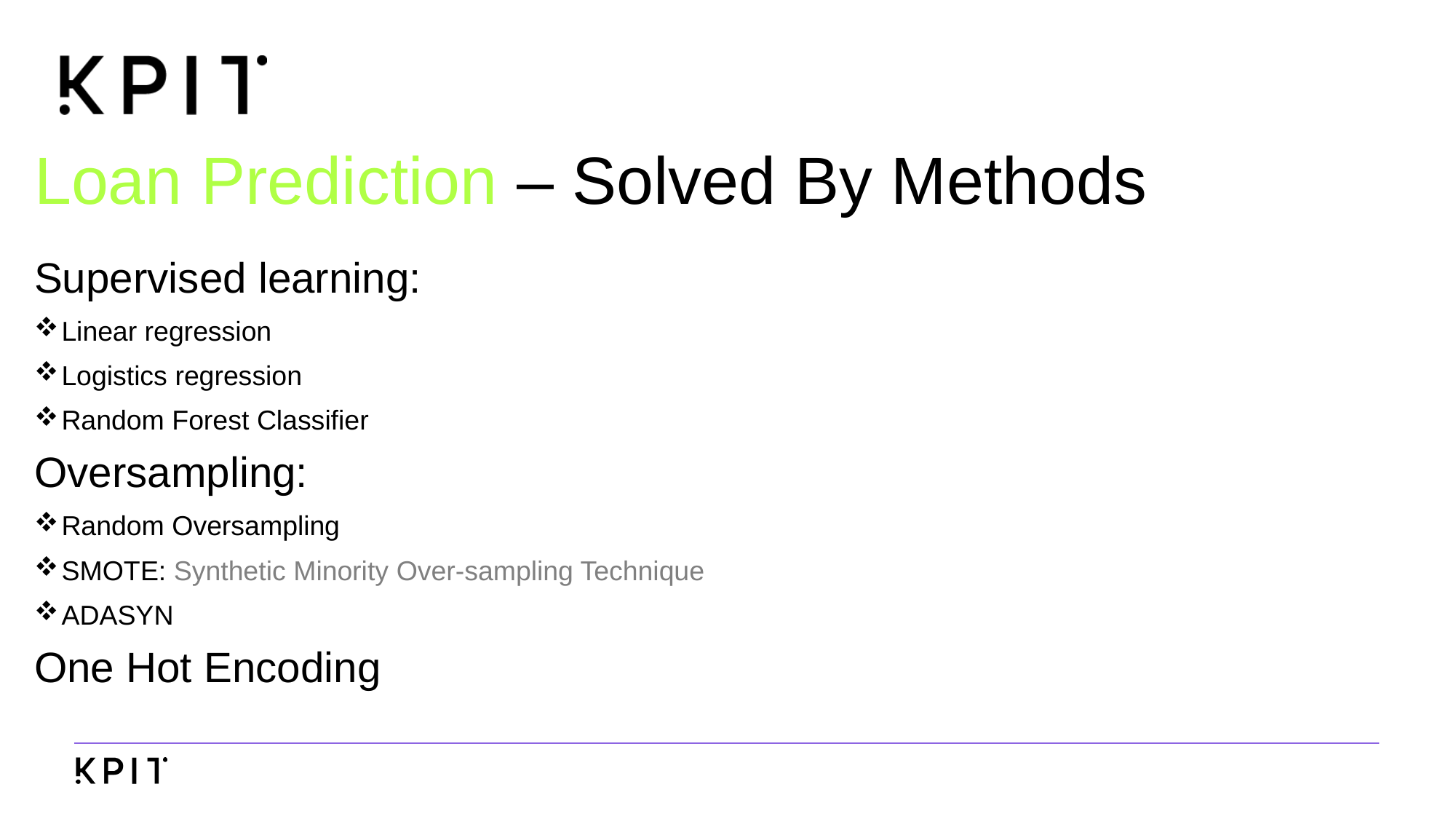

# Loan Prediction – Solved By Methods
Supervised learning:
Linear regression
Logistics regression
Random Forest Classifier
Oversampling:
Random Oversampling
SMOTE: Synthetic Minority Over-sampling Technique
ADASYN
One Hot Encoding